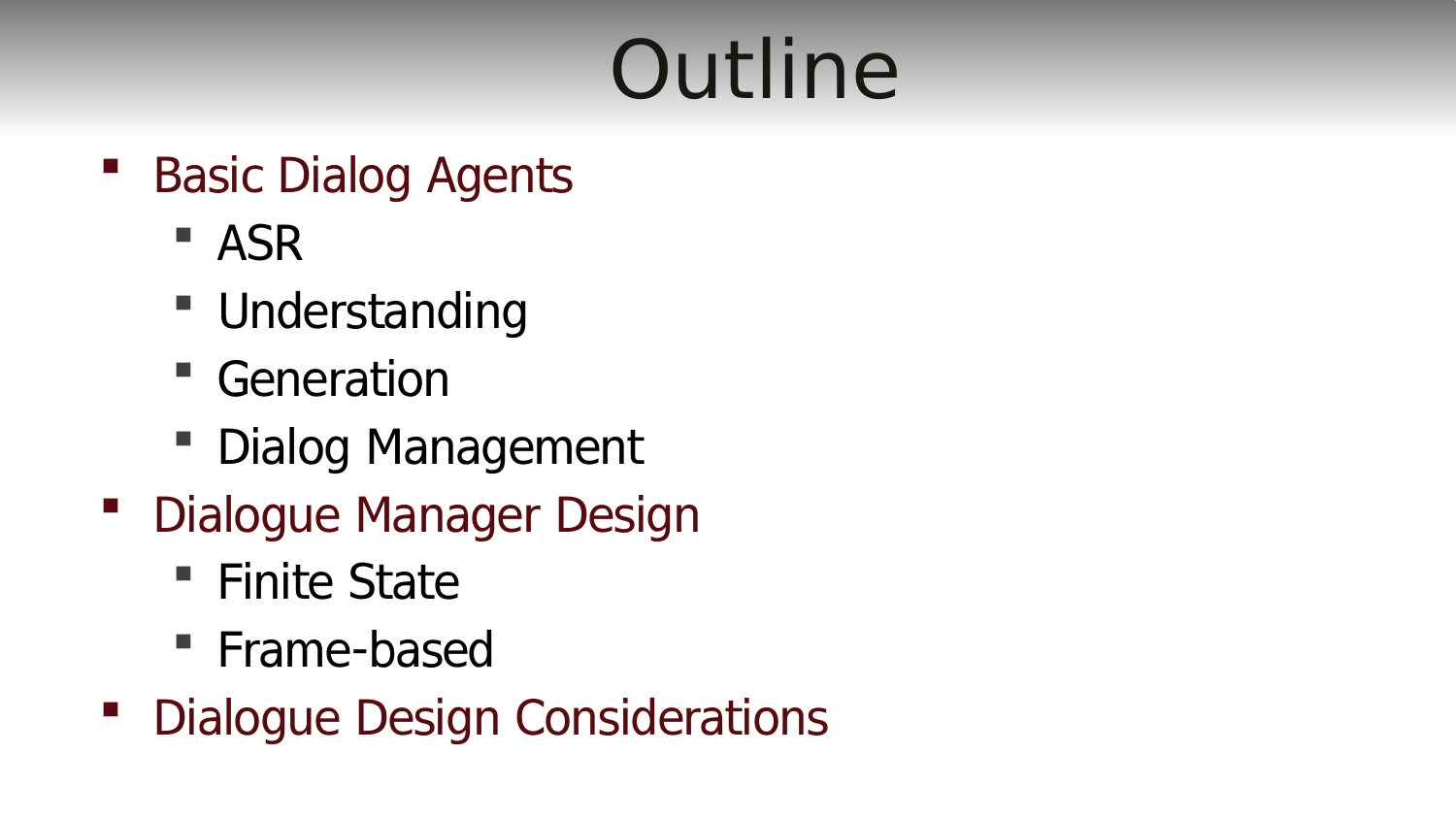

# Outline
Basic Dialog Agents
ASR
Understanding
Generation
Dialog Management
Dialogue Manager Design
Finite State
Frame-based
Dialogue Design Considerations